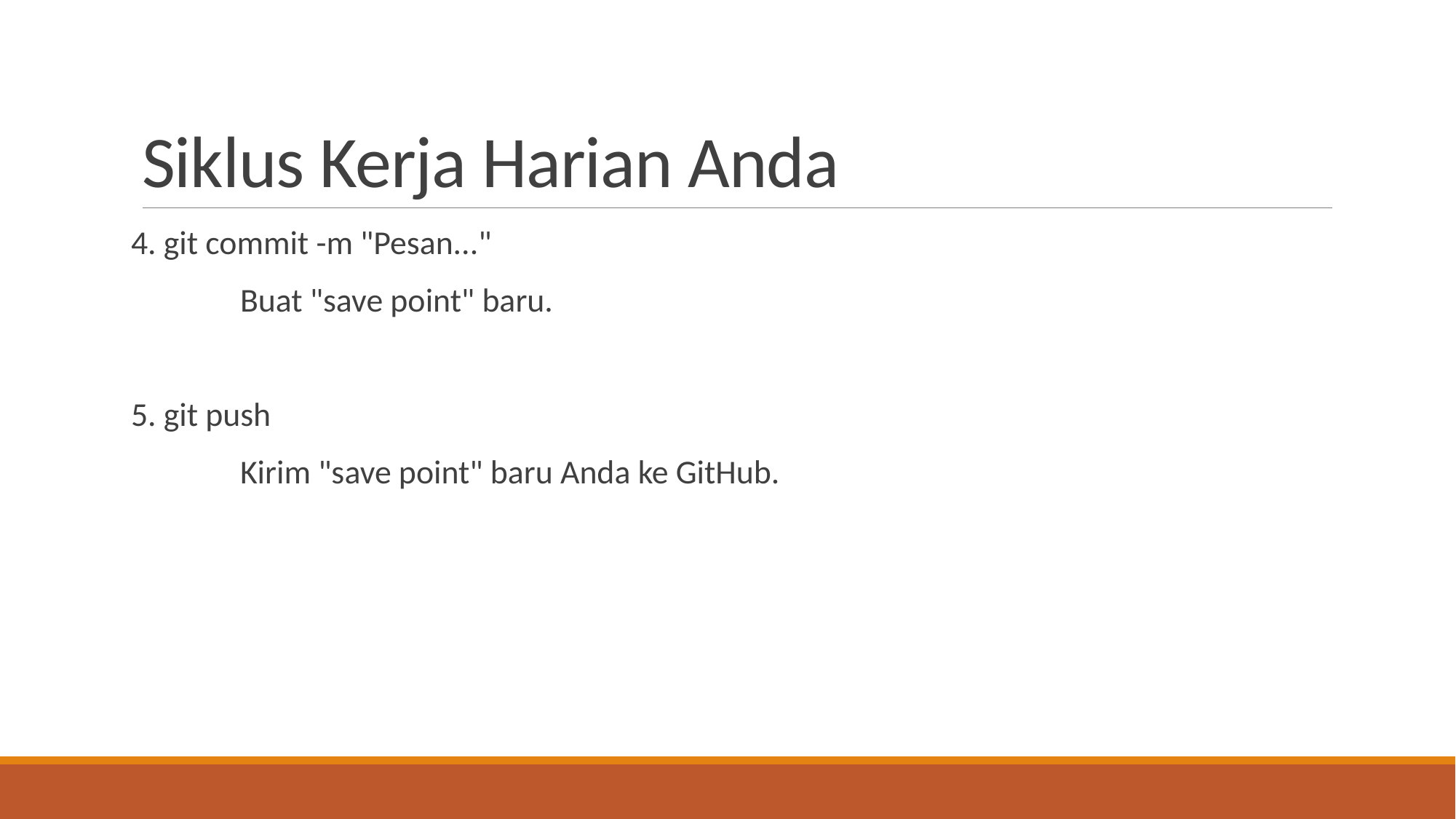

# Siklus Kerja Harian Anda
4. git commit -m "Pesan..."
	Buat "save point" baru.

5. git push
	Kirim "save point" baru Anda ke GitHub.